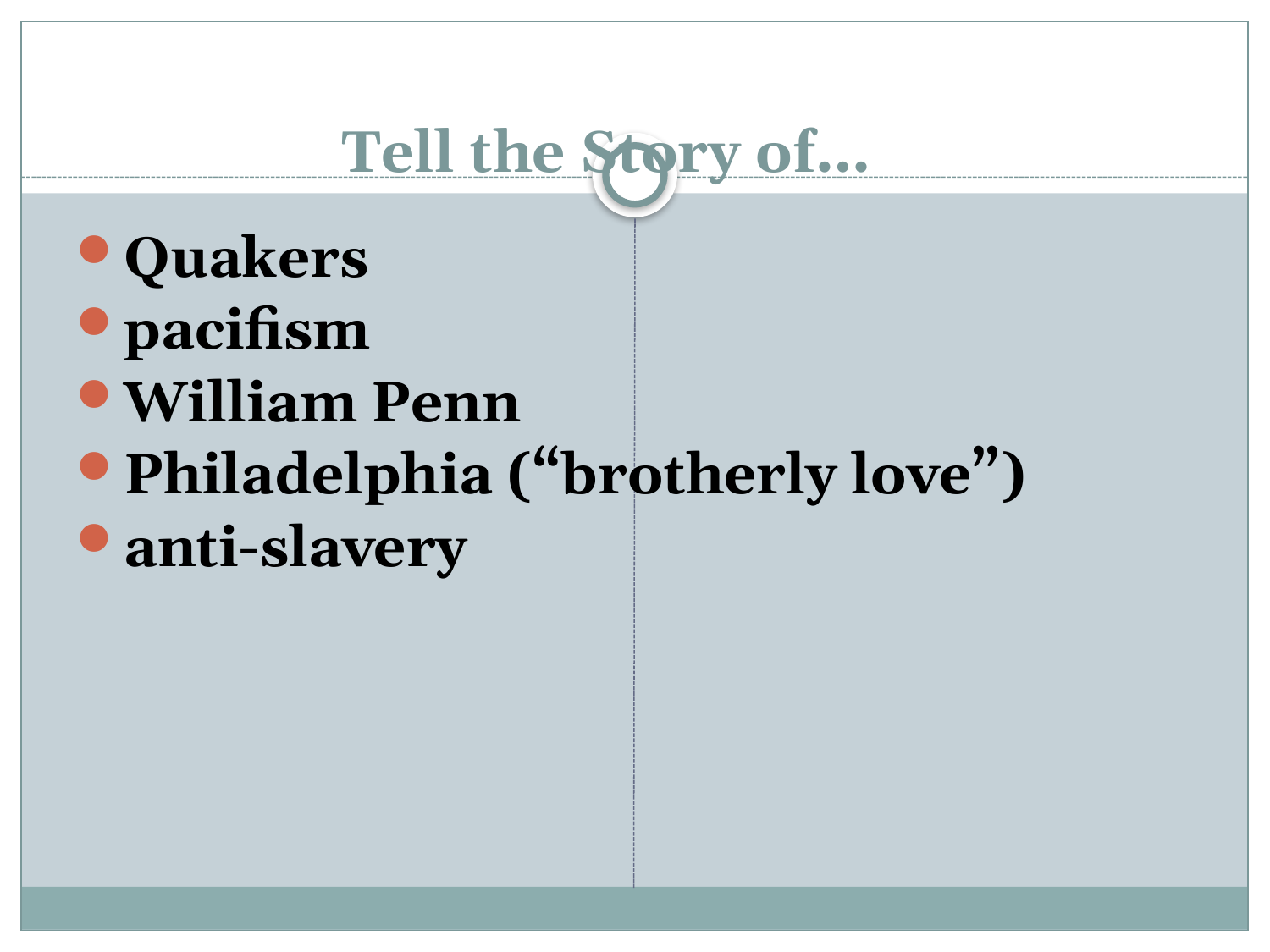

# Tell the Story of…
Quakers
pacifism
William Penn
Philadelphia (“brotherly love”)
anti-slavery